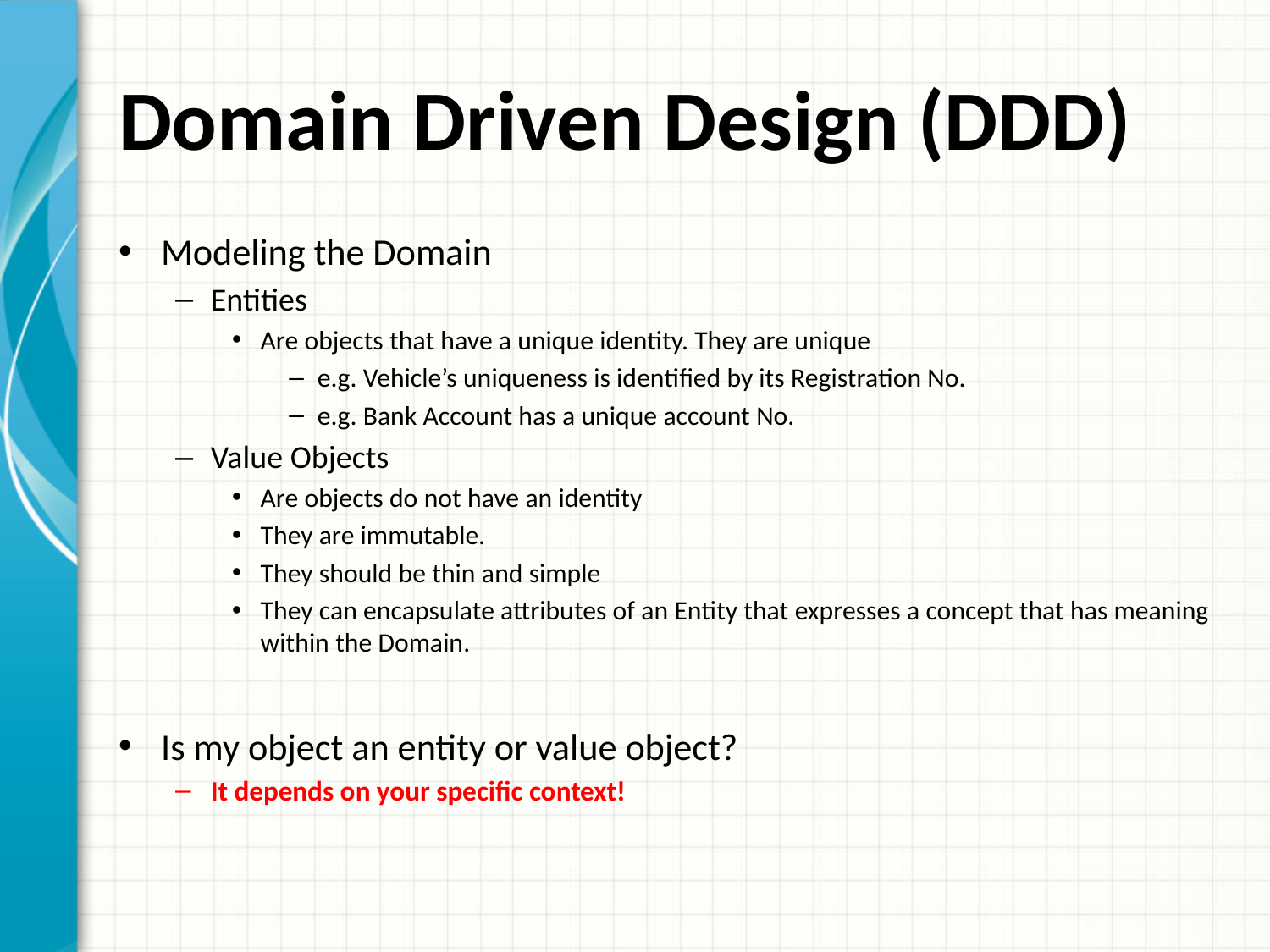

# Domain Driven Design (DDD)

Modeling the Domain
Entities
Are objects that have a unique identity. They are unique
e.g. Vehicle’s uniqueness is identified by its Registration No.
e.g. Bank Account has a unique account No.
Value Objects
Are objects do not have an identity
They are immutable.
They should be thin and simple
They can encapsulate attributes of an Entity that expresses a concept that has meaning within the Domain.

Is my object an entity or value object?
It depends on your specific context!